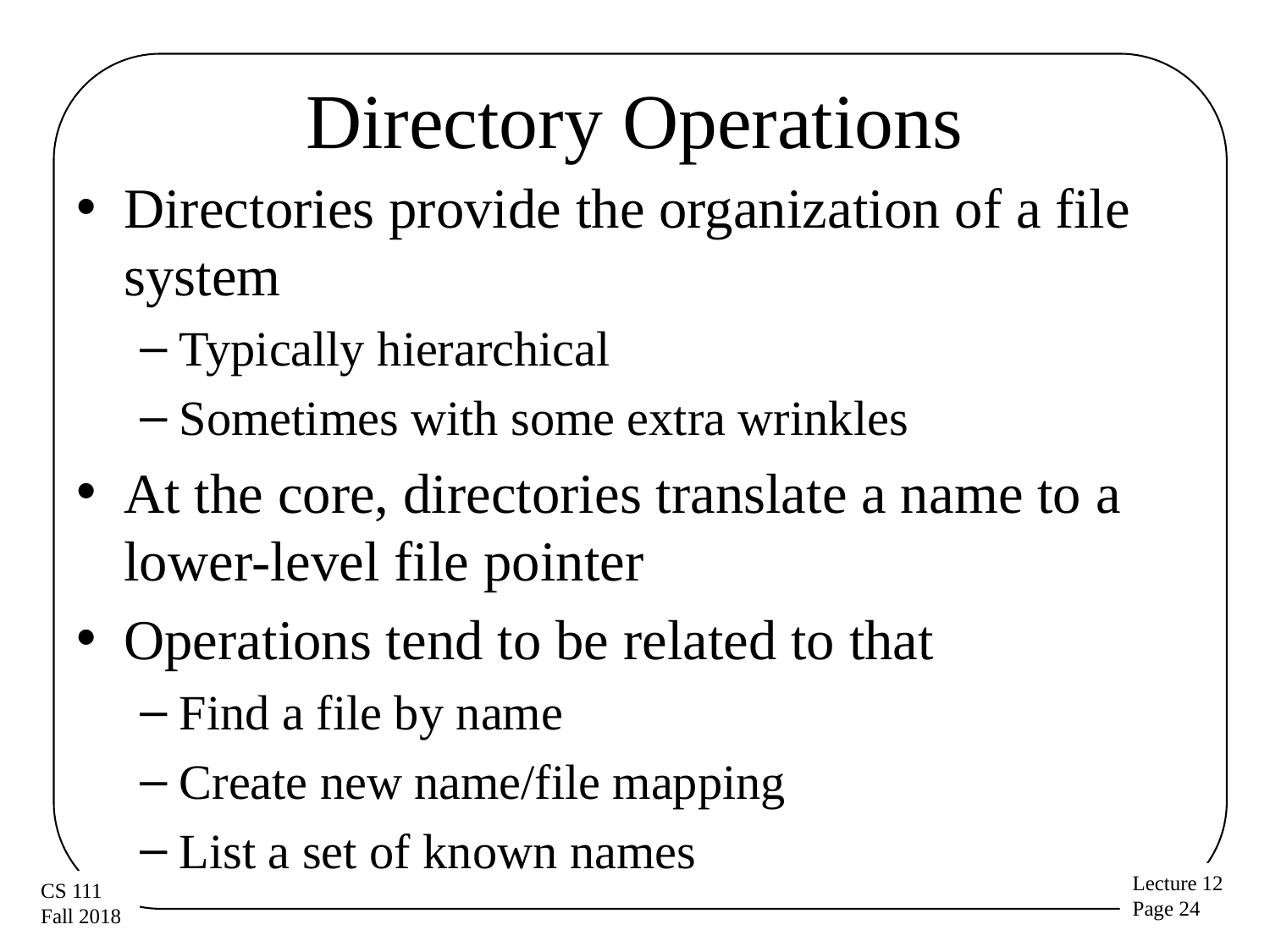

# Directory Operations
Directories provide the organization of a file system
Typically hierarchical
Sometimes with some extra wrinkles
At the core, directories translate a name to a lower-level file pointer
Operations tend to be related to that
Find a file by name
Create new name/file mapping
List a set of known names